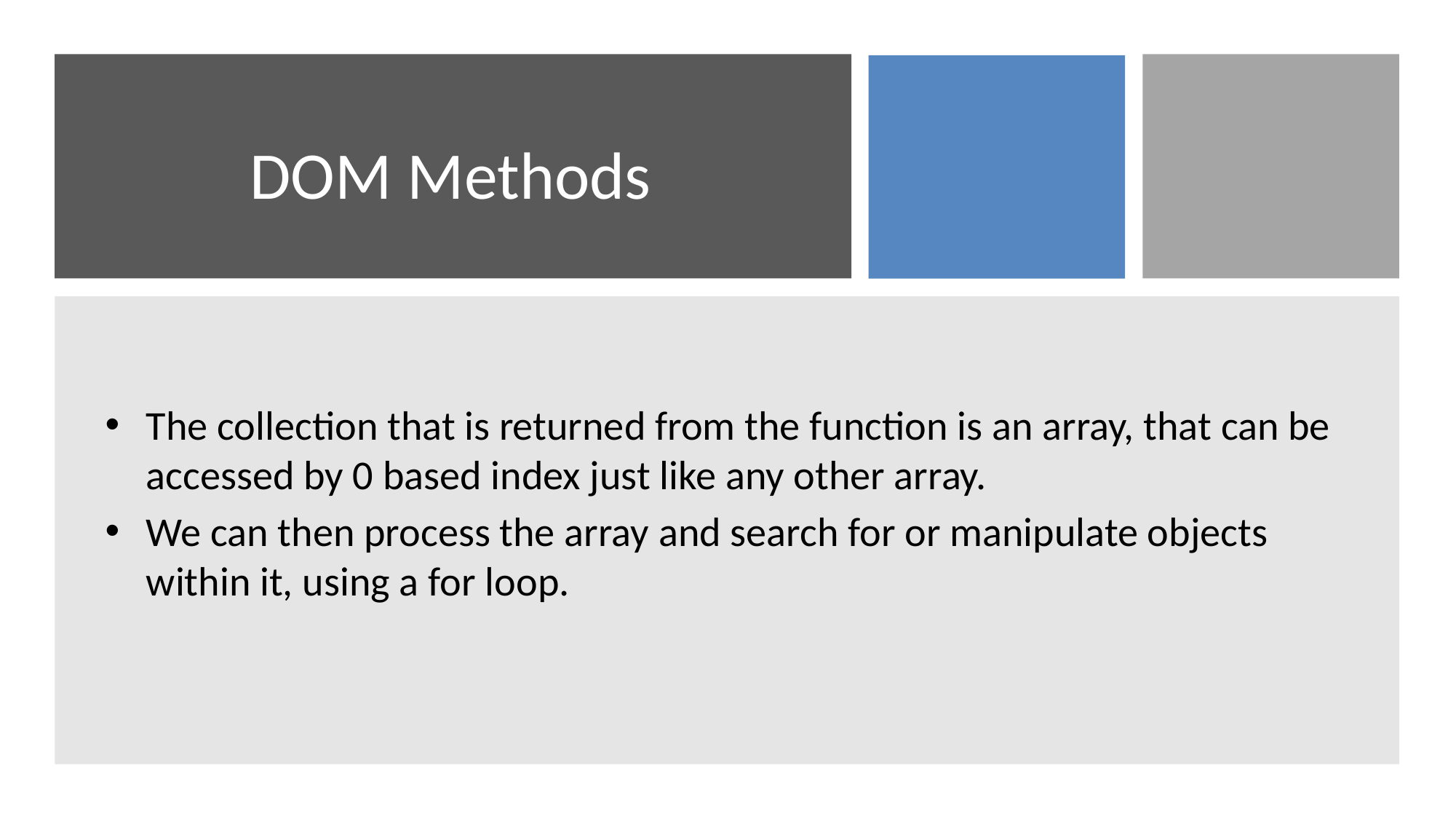

# DOM Methods

The collection that is returned from the function is an array, that can be accessed by 0 based index just like any other array.
We can then process the array and search for or manipulate objects within it, using a for loop.